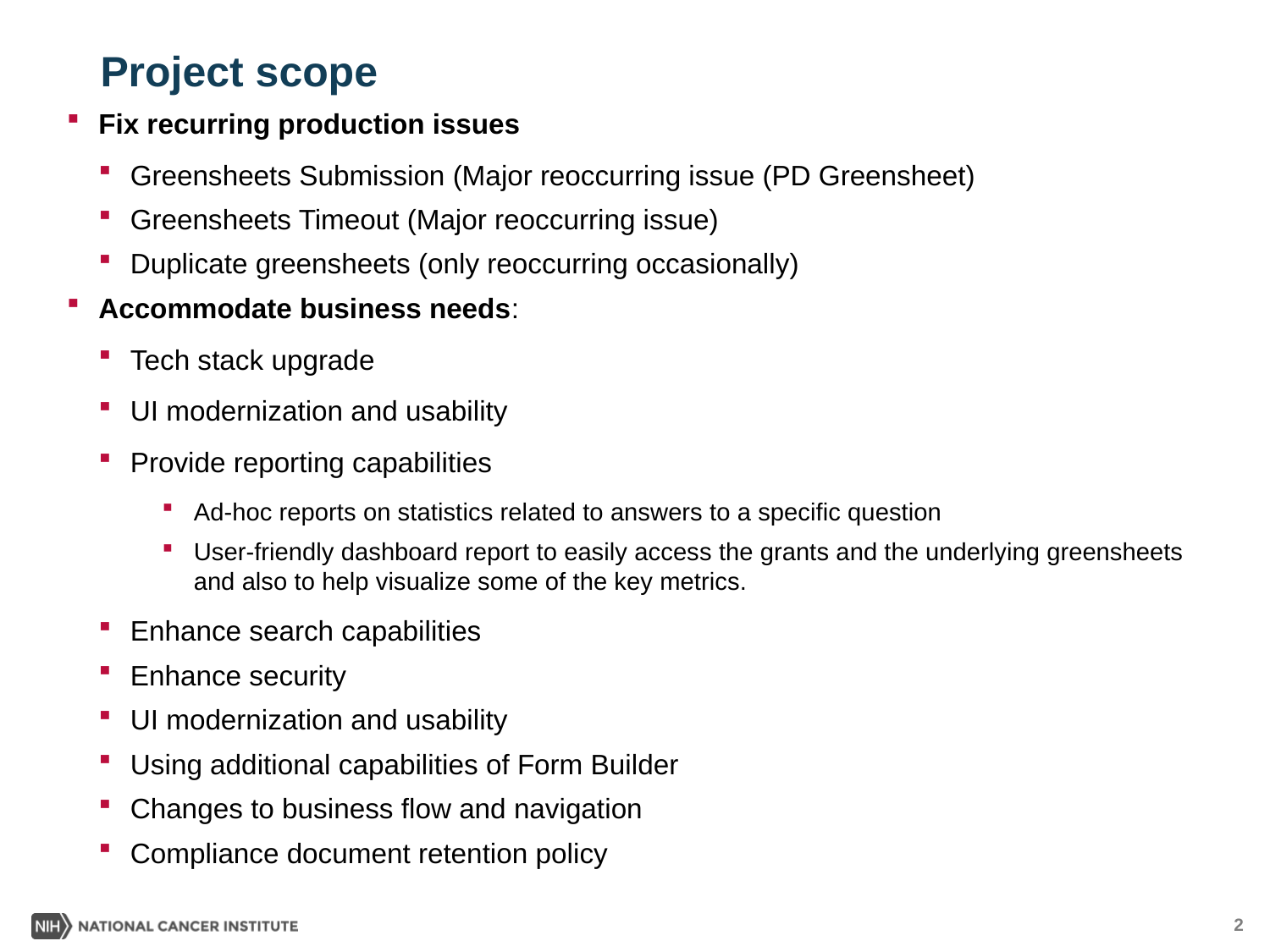

# Project scope
Fix recurring production issues
Greensheets Submission (Major reoccurring issue (PD Greensheet)
Greensheets Timeout (Major reoccurring issue)
Duplicate greensheets (only reoccurring occasionally)
Accommodate business needs:
Tech stack upgrade
UI modernization and usability
Provide reporting capabilities
Ad-hoc reports on statistics related to answers to a specific question
User-friendly dashboard report to easily access the grants and the underlying greensheets and also to help visualize some of the key metrics.
Enhance search capabilities
Enhance security
UI modernization and usability
Using additional capabilities of Form Builder
Changes to business flow and navigation
Compliance document retention policy